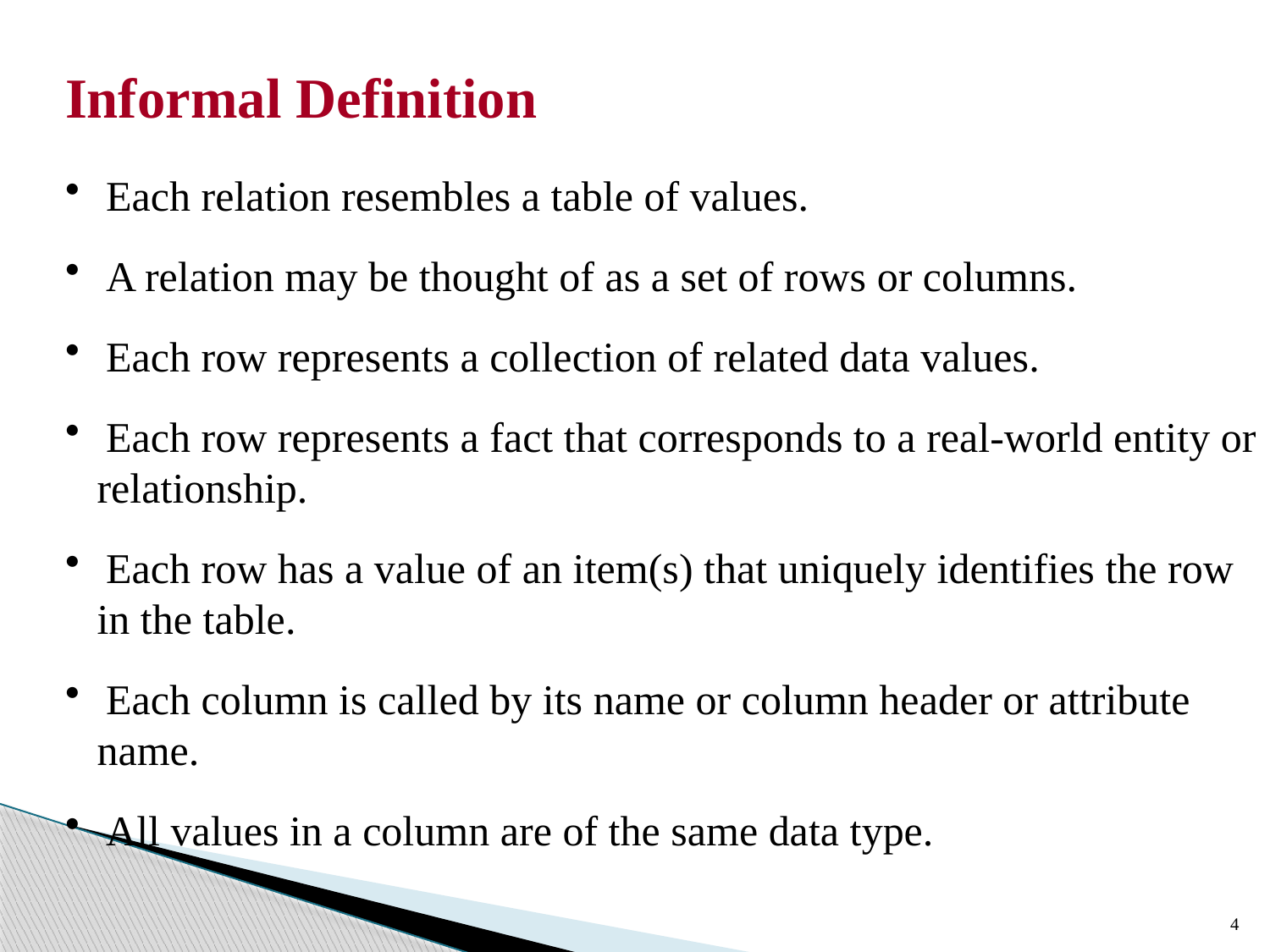

Informal Definition

 Each relation resembles a table of values.

 A relation may be thought of as a set of rows or columns.

 Each row represents a collection of related data values.

 Each row represents a fact that corresponds to a real-world entity or
   relationship.

 Each row has a value of an item(s) that uniquely identifies the row
   in the table.

 Each column is called by its name or column header or attribute
   name.

 All values in a column are of the same data type.
4